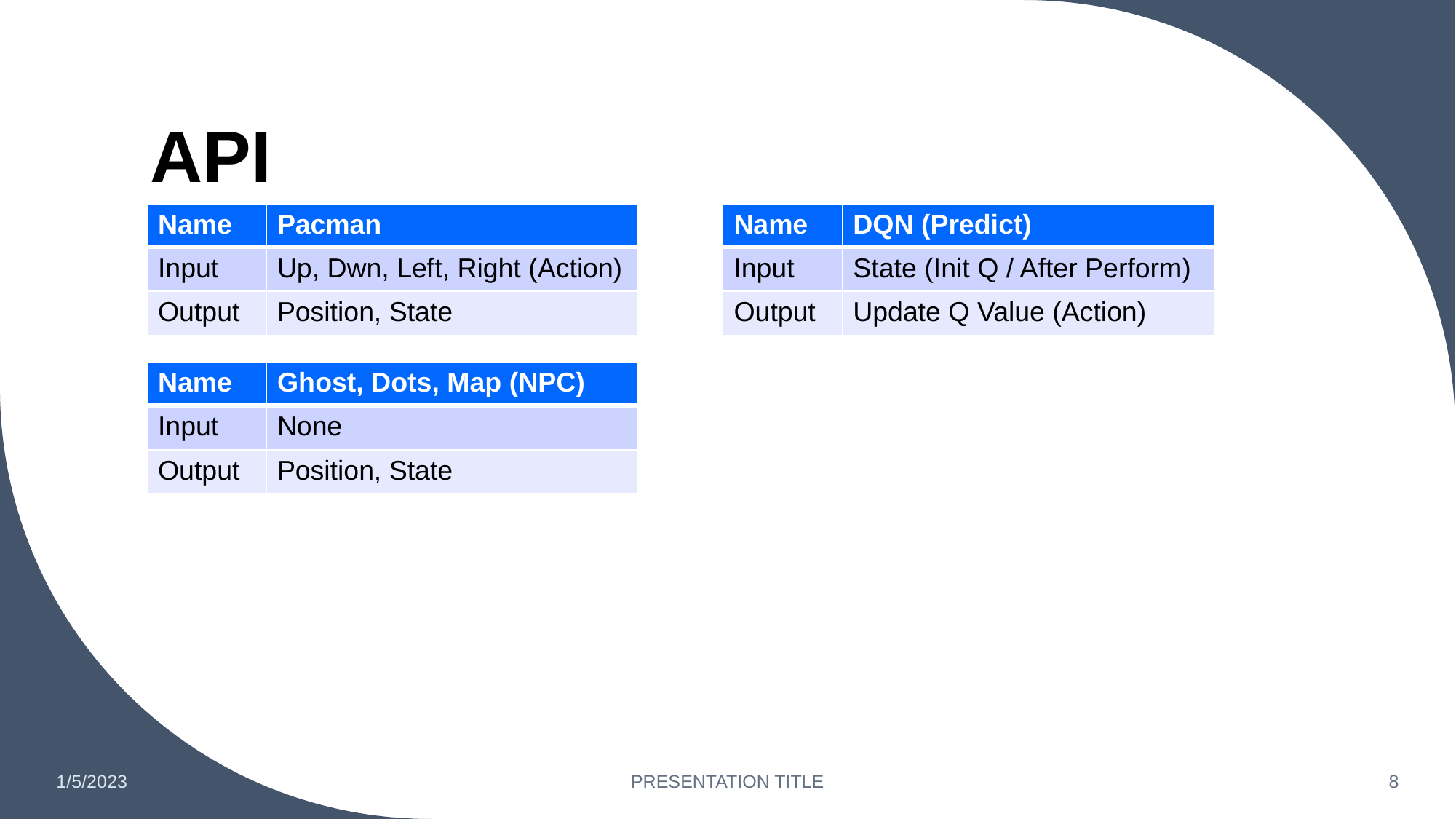

# API
| Name | Pacman |
| --- | --- |
| Input | Up, Dwn, Left, Right (Action) |
| Output | Position, State |
| Name | DQN (Predict) |
| --- | --- |
| Input | State (Init Q / After Perform) |
| Output | Update Q Value (Action) |
| Name | Ghost, Dots, Map (NPC) |
| --- | --- |
| Input | None |
| Output | Position, State |
1/5/2023
PRESENTATION TITLE
8